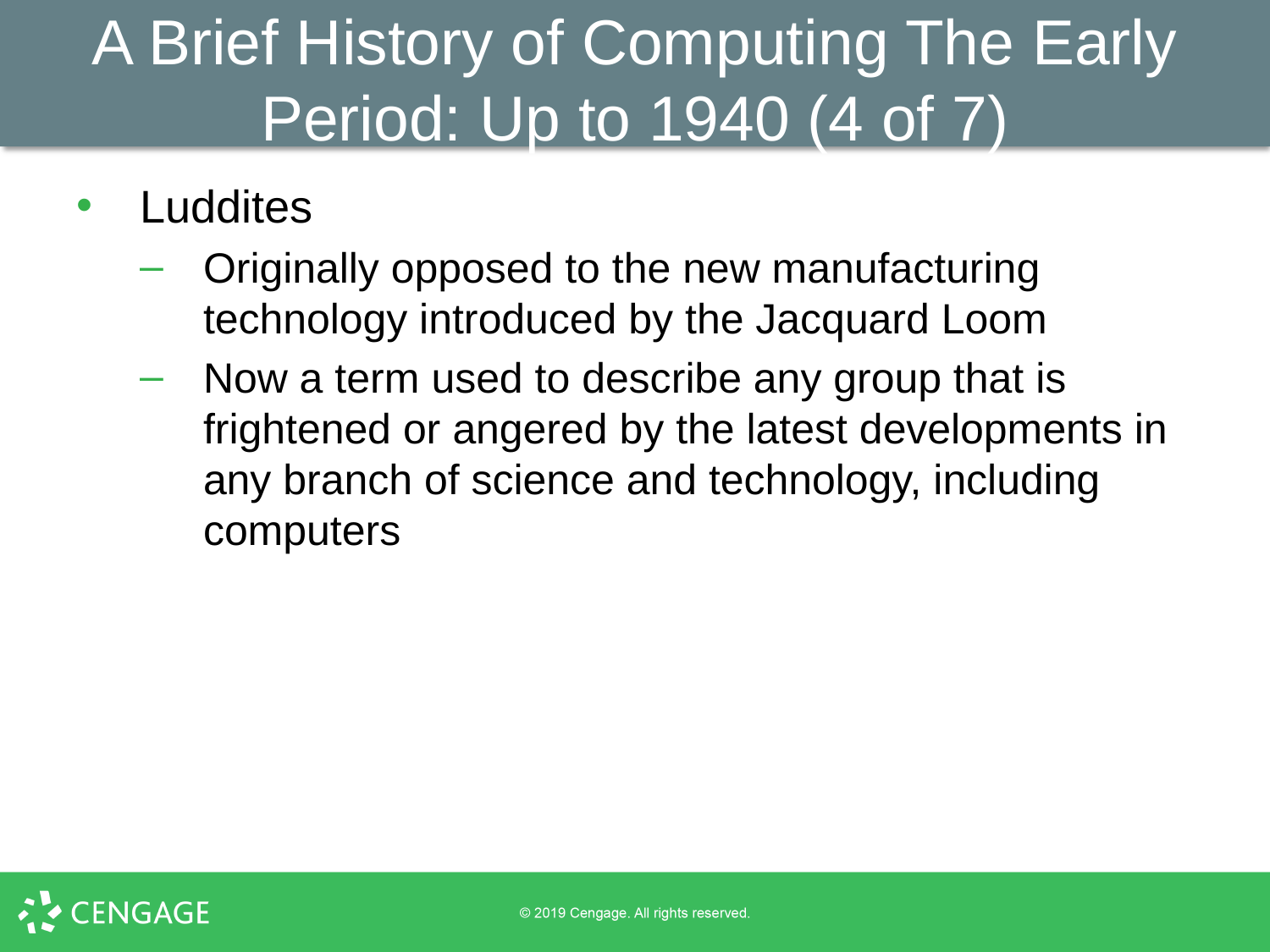

# A Brief History of Computing The Early Period: Up to 1940 (4 of 7)
Luddites
Originally opposed to the new manufacturing technology introduced by the Jacquard Loom
Now a term used to describe any group that is frightened or angered by the latest developments in any branch of science and technology, including computers